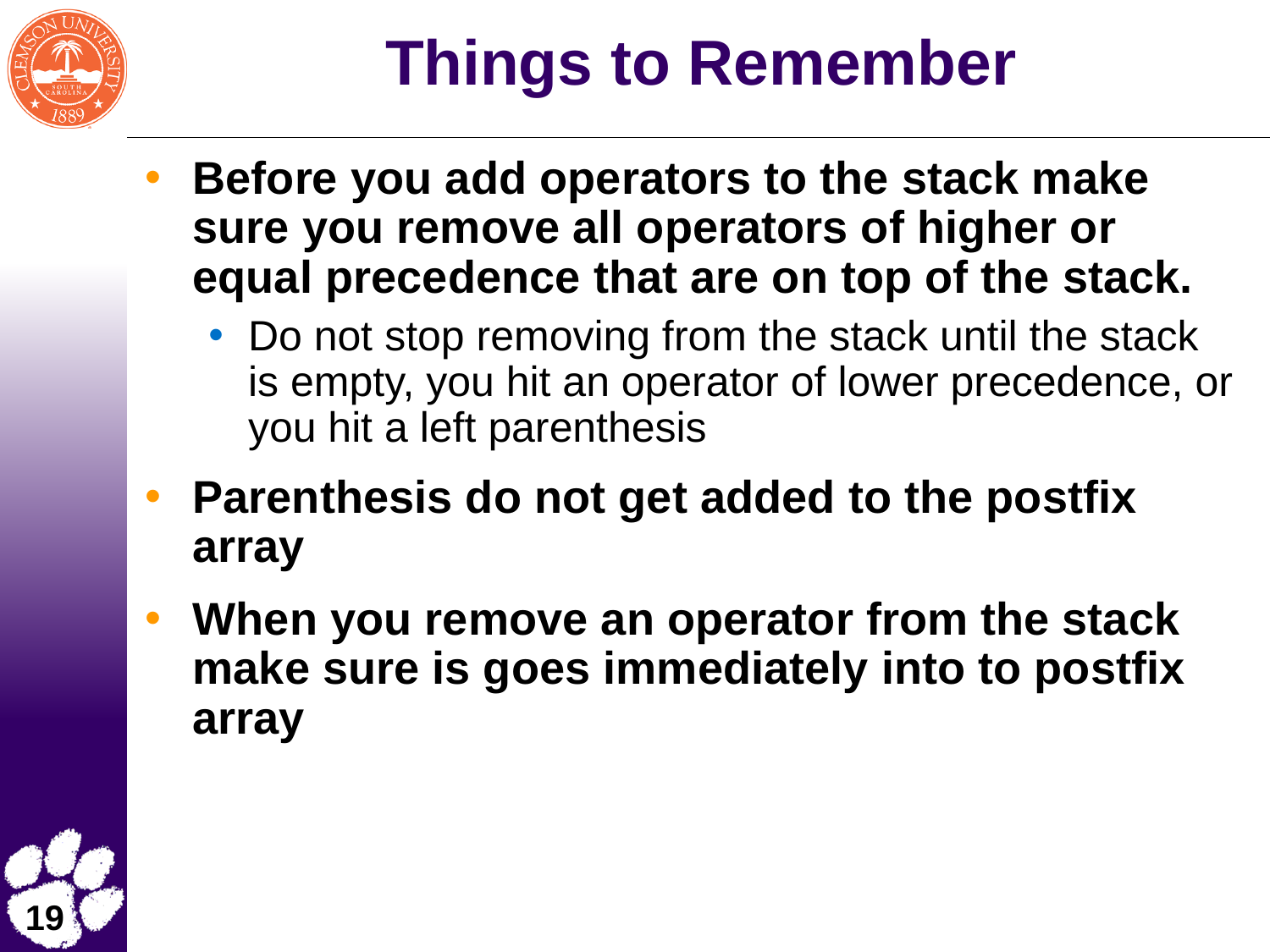

# Things to Remember
Before you add operators to the stack make sure you remove all operators of higher or equal precedence that are on top of the stack.
Do not stop removing from the stack until the stack is empty, you hit an operator of lower precedence, or you hit a left parenthesis
Parenthesis do not get added to the postfix array
When you remove an operator from the stack make sure is goes immediately into to postfix array